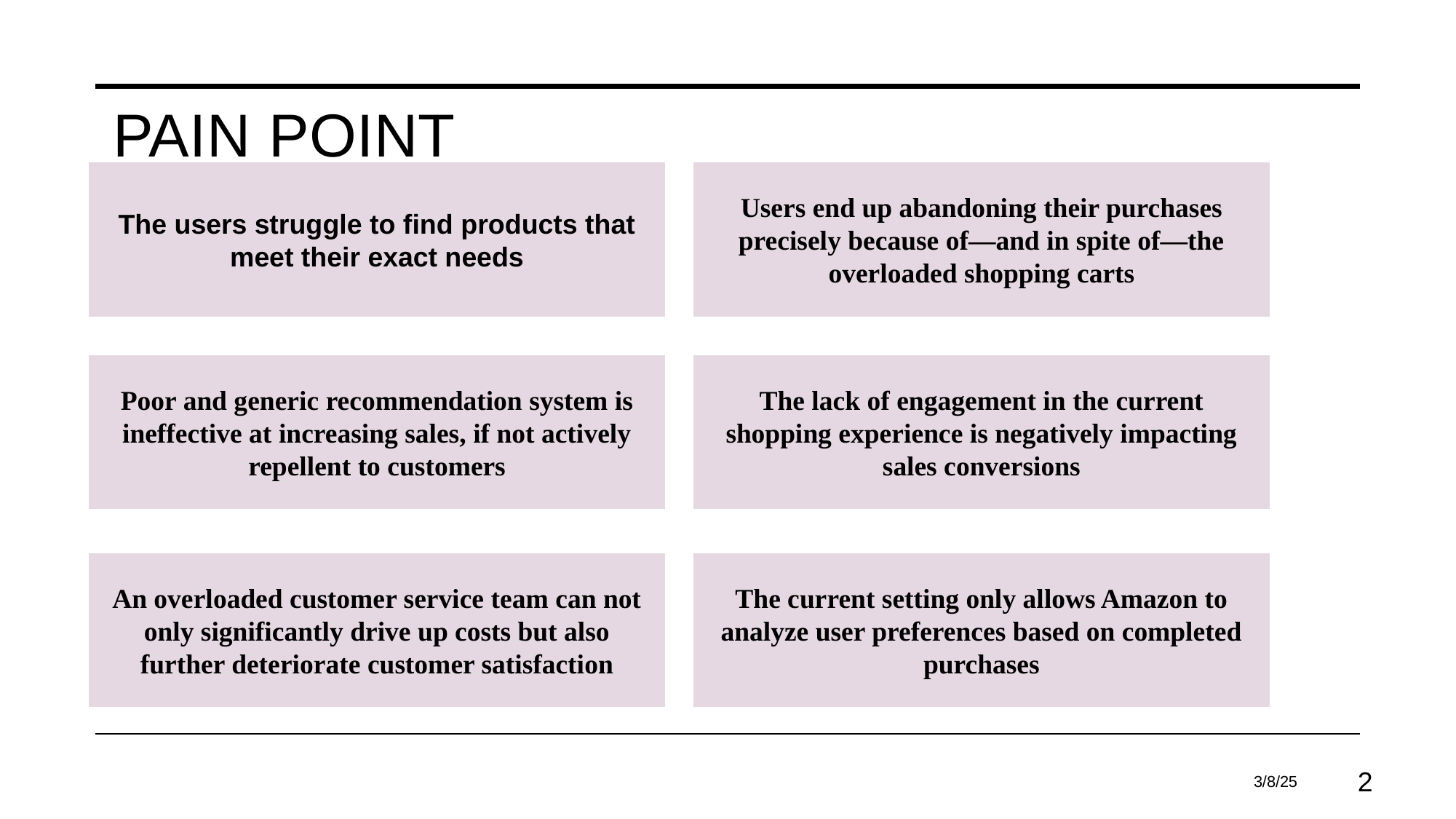

Pain Point

The users struggle to find products that meet their exact needs

Users end up abandoning their purchases precisely because of—and in spite of—the overloaded shopping carts
The lack of engagement in the current shopping experience is negatively impacting sales conversions
Poor and generic recommendation system is ineffective at increasing sales, if not actively repellent to customers
An overloaded customer service team can not only significantly drive up costs but also further deteriorate customer satisfaction
The current setting only allows Amazon to analyze user preferences based on completed purchases

3/8/25
2